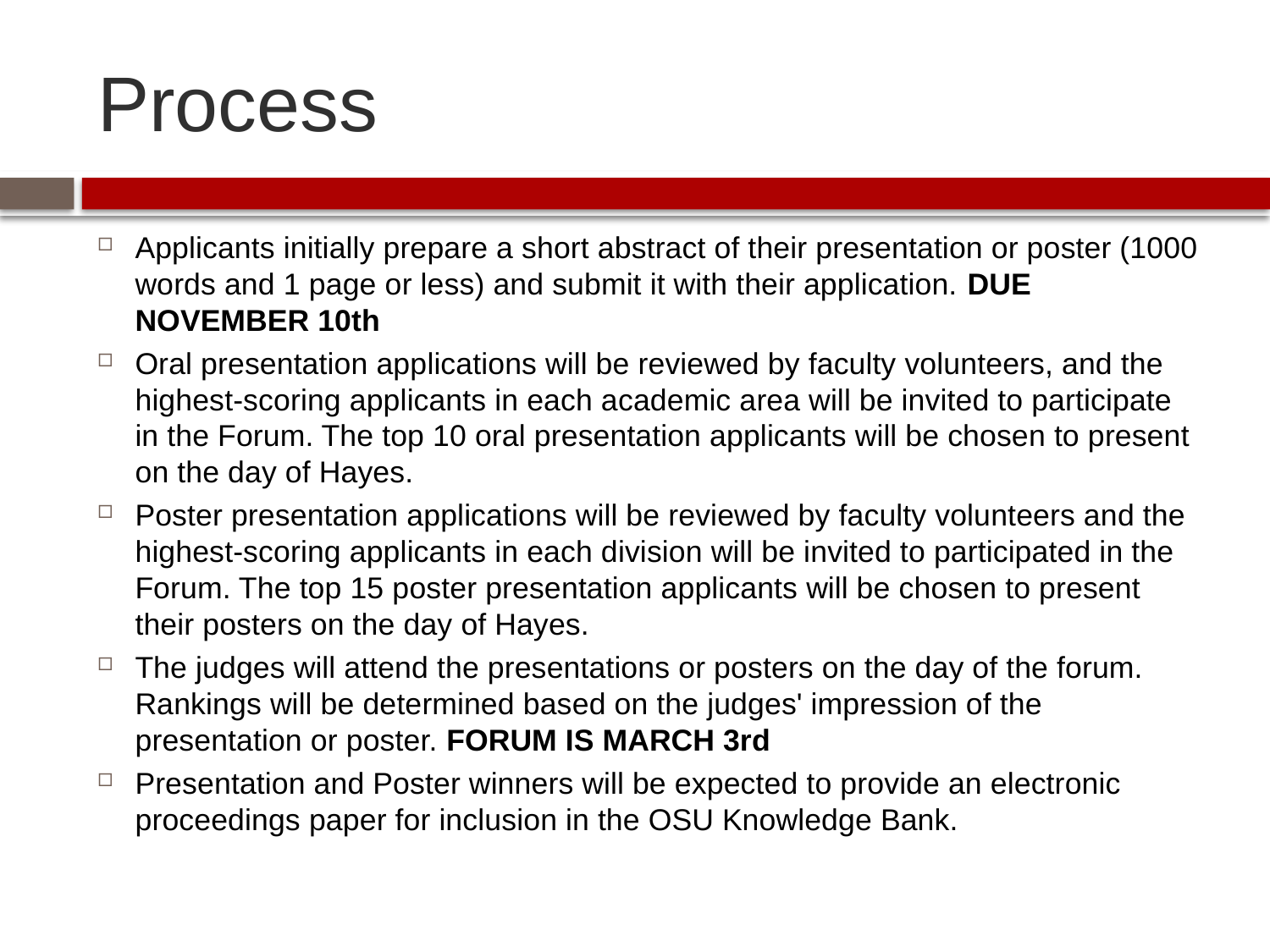

# Process
Applicants initially prepare a short abstract of their presentation or poster (1000 words and 1 page or less) and submit it with their application. DUE NOVEMBER 10th
Oral presentation applications will be reviewed by faculty volunteers, and the highest-scoring applicants in each academic area will be invited to participate in the Forum. The top 10 oral presentation applicants will be chosen to present on the day of Hayes.
Poster presentation applications will be reviewed by faculty volunteers and the highest-scoring applicants in each division will be invited to participated in the Forum. The top 15 poster presentation applicants will be chosen to present their posters on the day of Hayes.
The judges will attend the presentations or posters on the day of the forum. Rankings will be determined based on the judges' impression of the presentation or poster. FORUM IS MARCH 3rd
Presentation and Poster winners will be expected to provide an electronic proceedings paper for inclusion in the OSU Knowledge Bank.